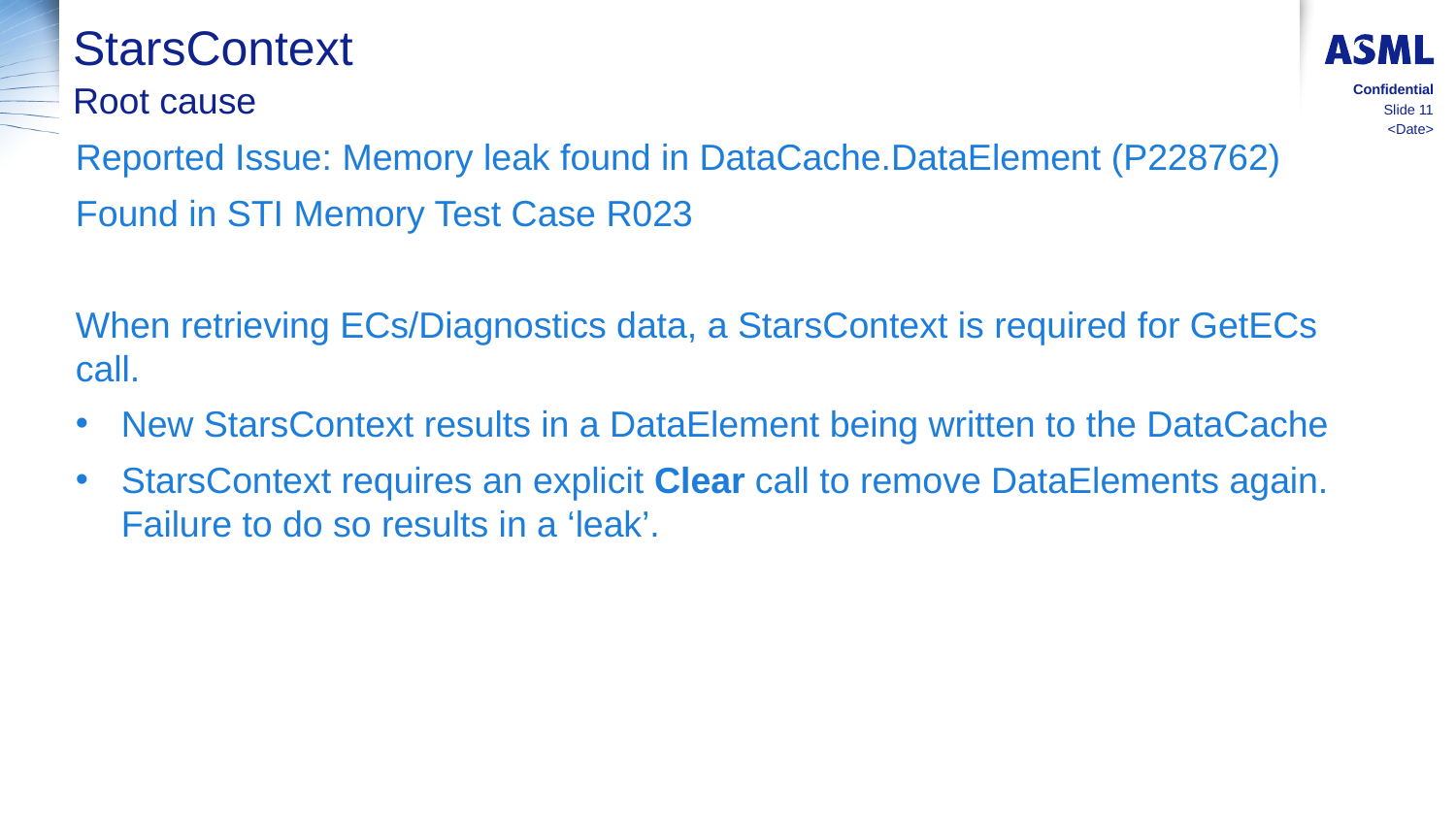

# StarsContext
Root cause
Confidential
Slide 11
<Date>
Reported Issue: Memory leak found in DataCache.DataElement (P228762)
Found in STI Memory Test Case R023

When retrieving ECs/Diagnostics data, a StarsContext is required for GetECs call.
New StarsContext results in a DataElement being written to the DataCache
StarsContext requires an explicit Clear call to remove DataElements again. Failure to do so results in a ‘leak’.